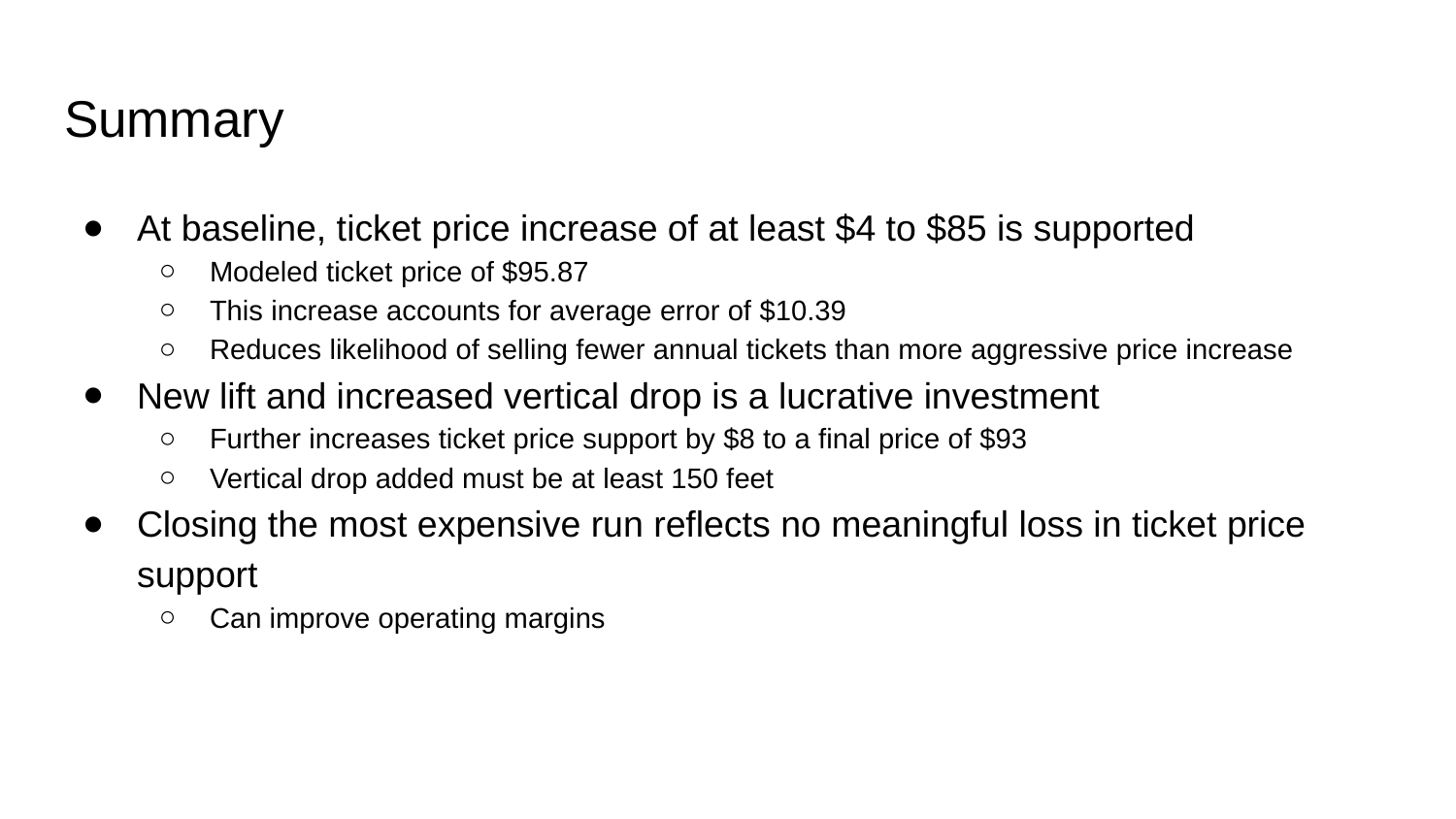

# Summary
At baseline, ticket price increase of at least $4 to $85 is supported
Modeled ticket price of $95.87
This increase accounts for average error of $10.39
Reduces likelihood of selling fewer annual tickets than more aggressive price increase
New lift and increased vertical drop is a lucrative investment
Further increases ticket price support by $8 to a final price of $93
Vertical drop added must be at least 150 feet
Closing the most expensive run reflects no meaningful loss in ticket price support
Can improve operating margins